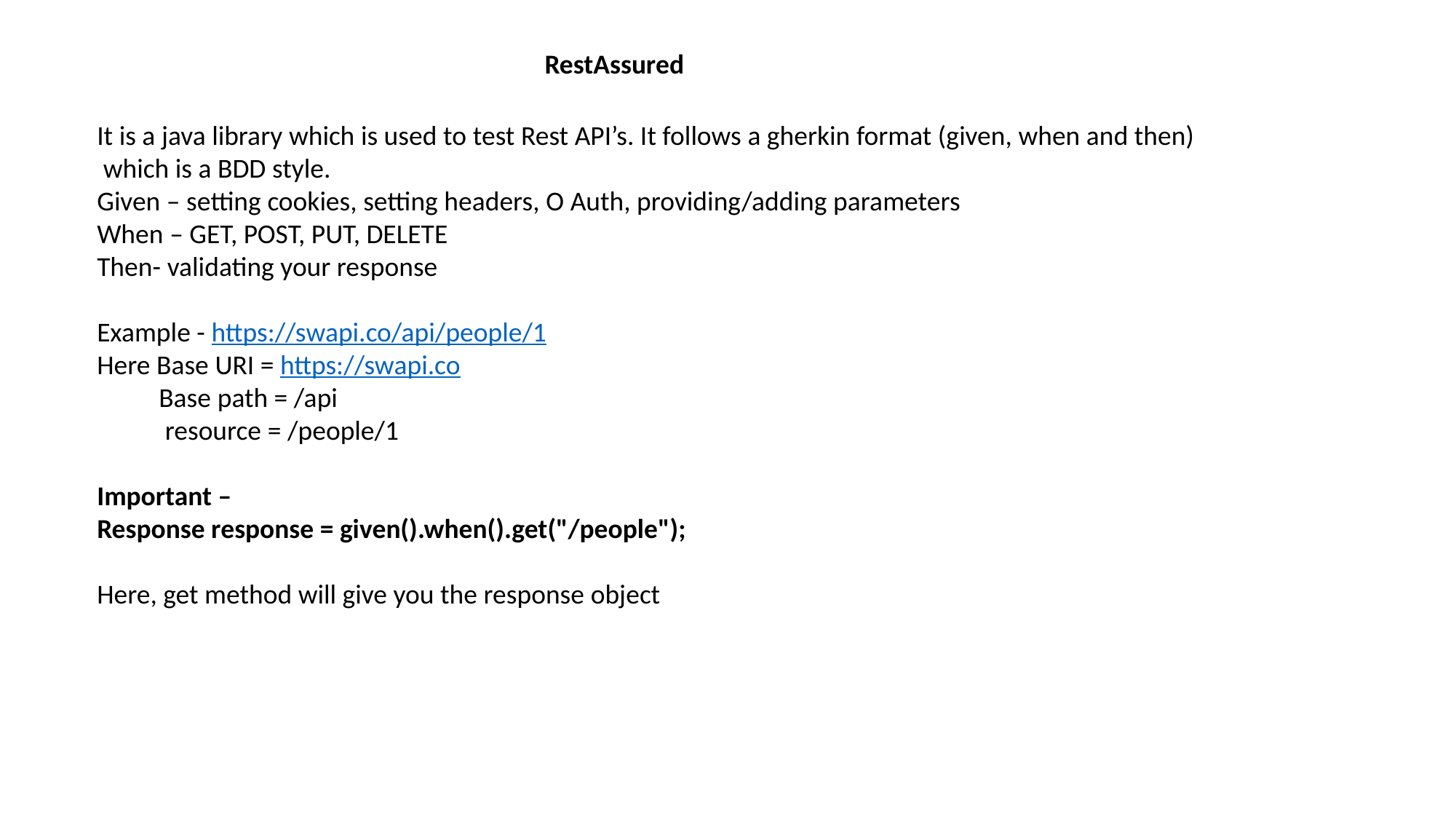

RestAssured
It is a java library which is used to test Rest API’s. It follows a gherkin format (given, when and then)
 which is a BDD style.
Given – setting cookies, setting headers, O Auth, providing/adding parameters
When – GET, POST, PUT, DELETE
Then- validating your response

Example - https://swapi.co/api/people/1
Here Base URI = https://swapi.co
          Base path = /api
           resource = /people/1

Important –
Response response = given().when().get("/people");

Here, get method will give you the response object